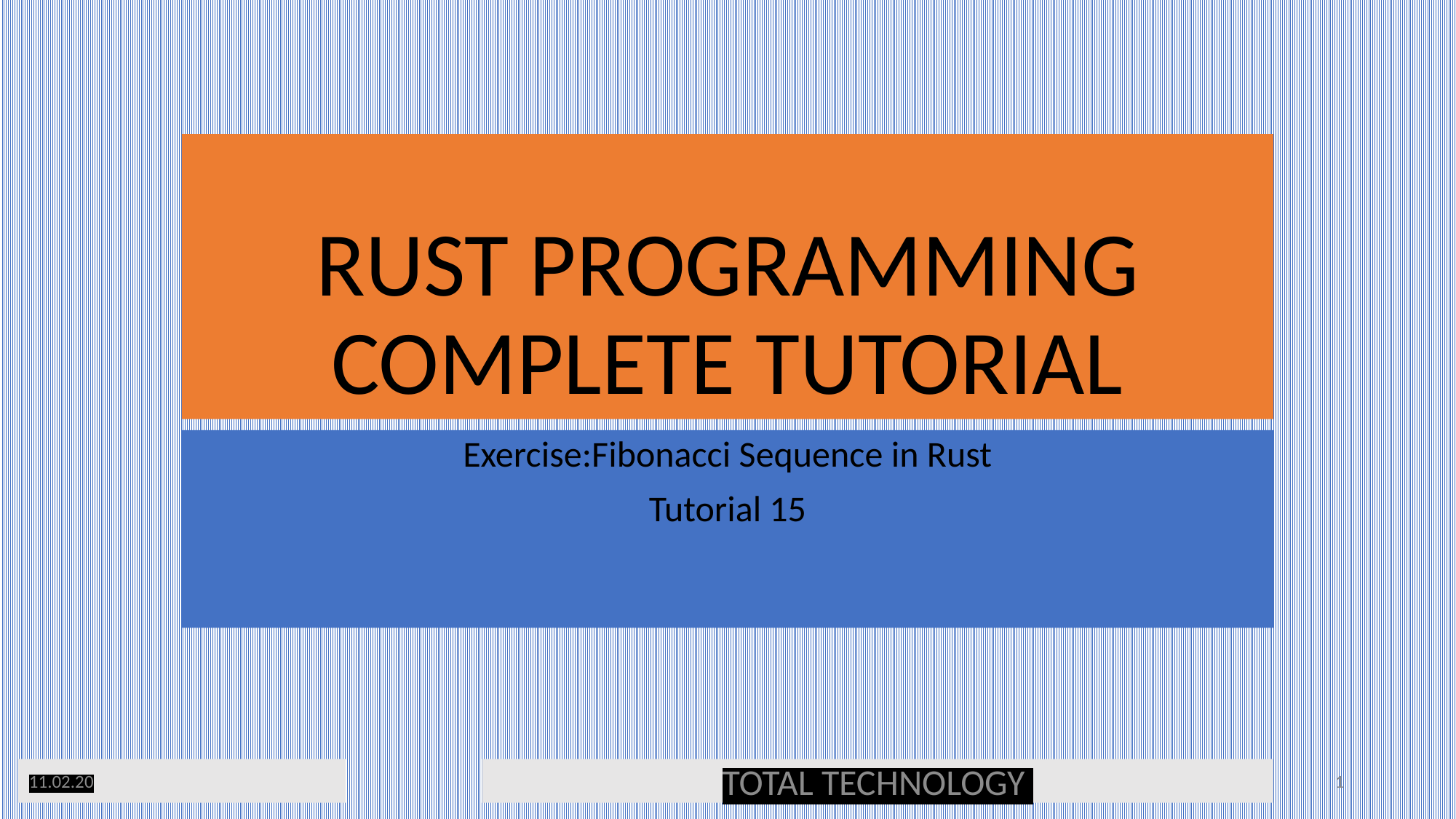

# RUST PROGRAMMING COMPLETE TUTORIAL
Exercise:Fibonacci Sequence in Rust
Tutorial 15

11.02.20
TOTAL TECHNOLOGY
1